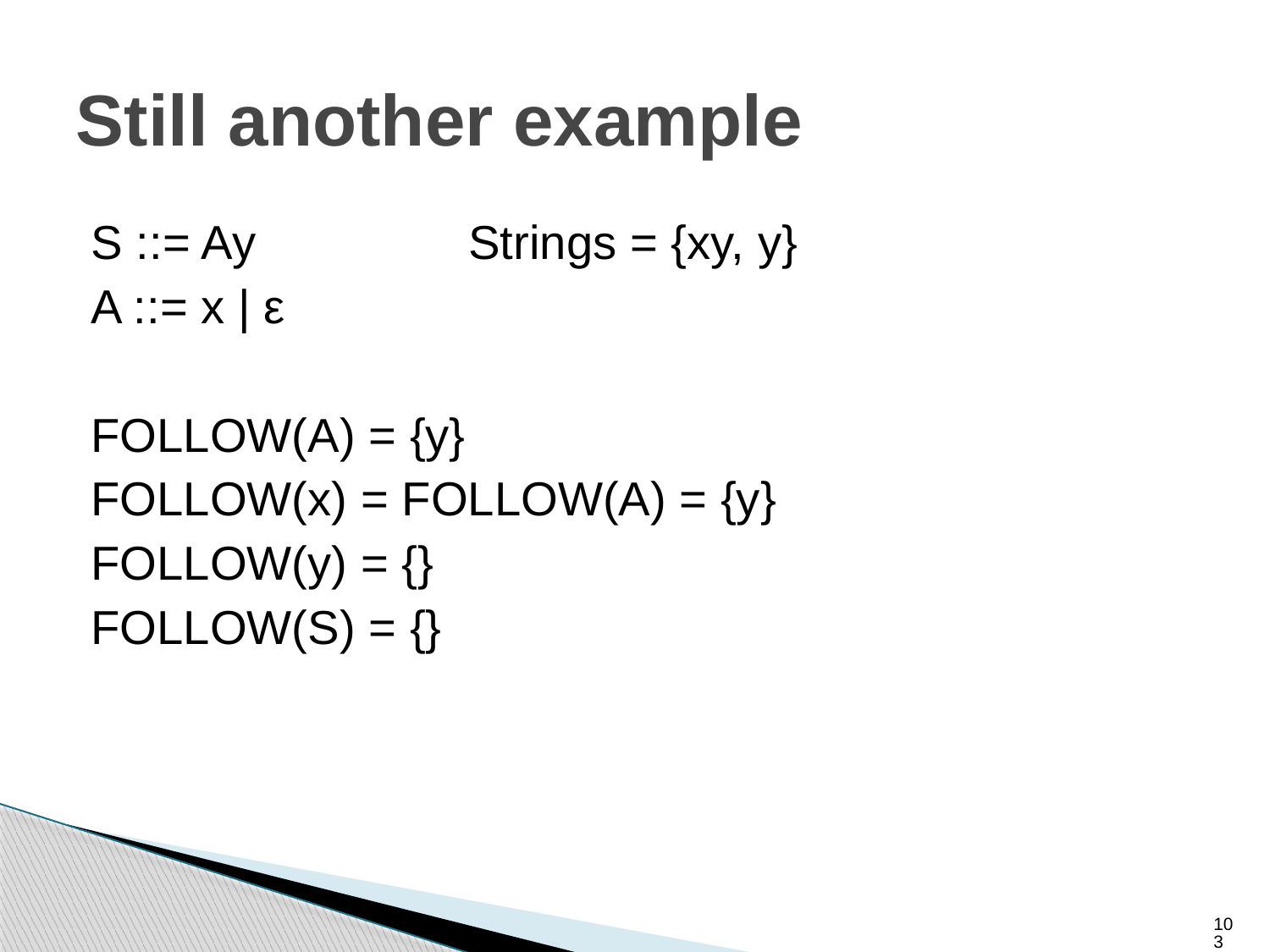

# Still another example
S ::= Ay                Strings = {xy, y}
A ::= x | ε

FOLLOW(A) = {y}
FOLLOW(x) = FOLLOW(A) = {y}
FOLLOW(y) = {}
FOLLOW(S) = {}

103